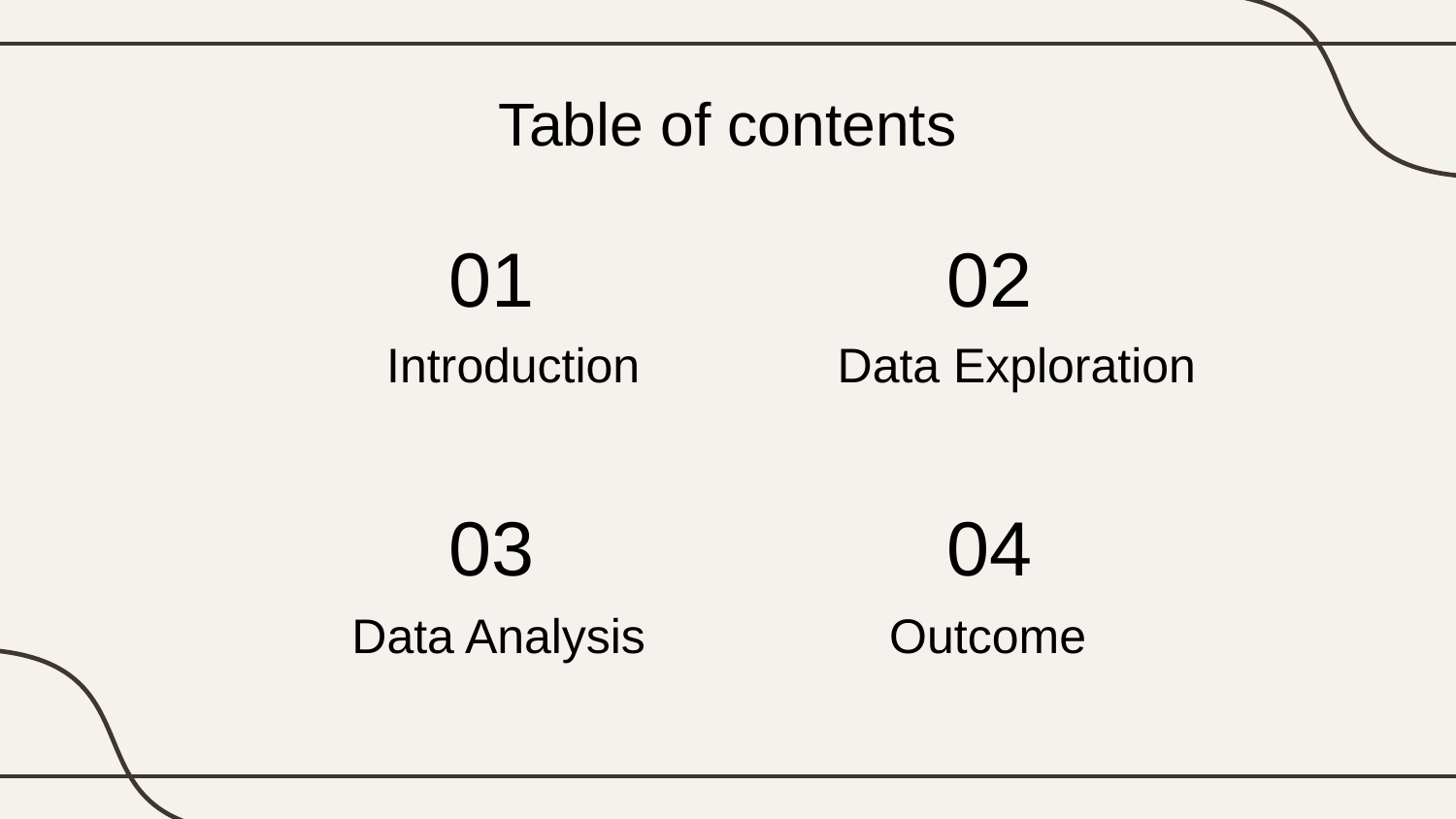

Table of contents
01
02
# Introduction
Data Exploration
03
04
Data Analysis
Outcome